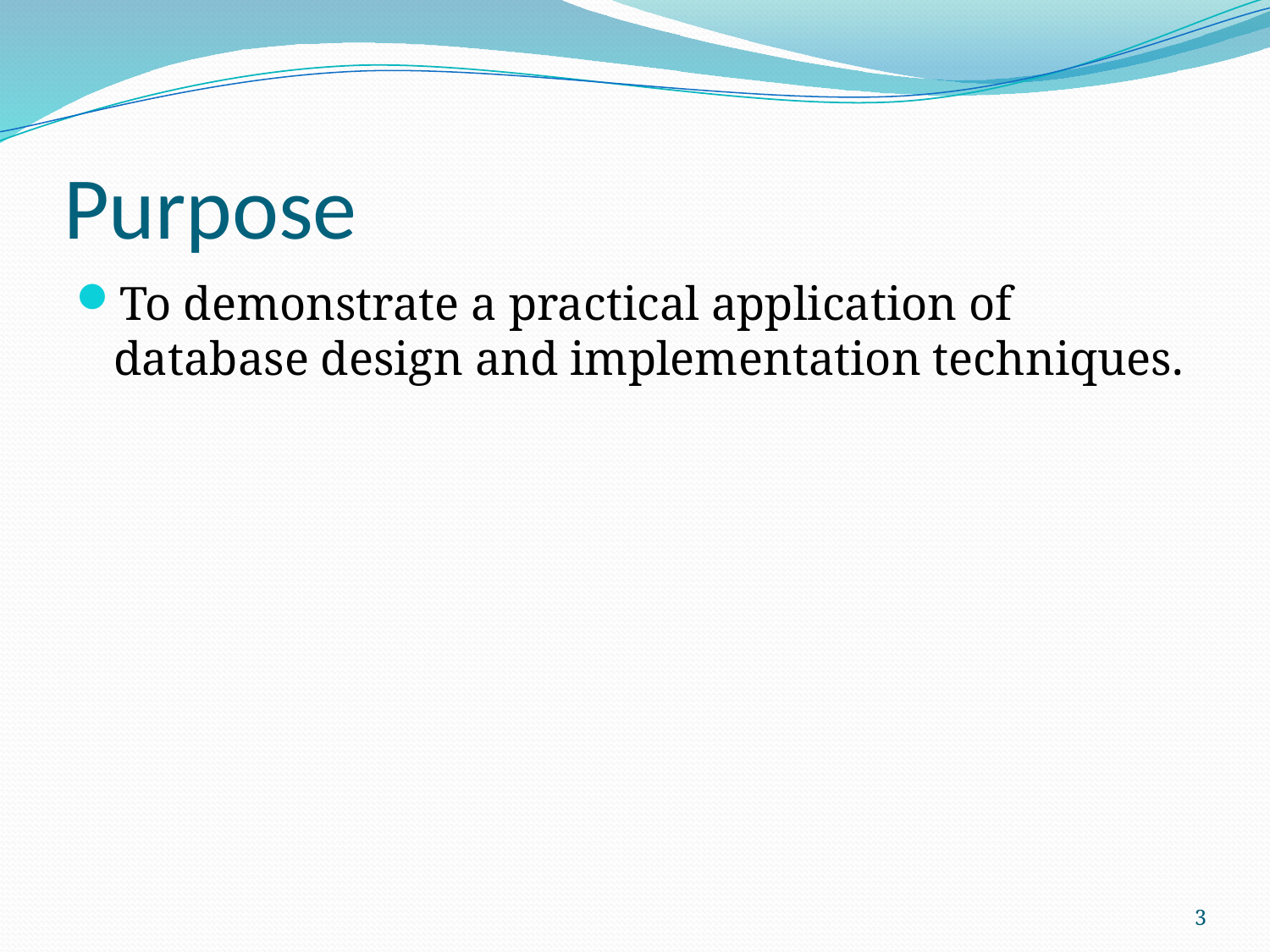

# Purpose
To demonstrate a practical application of database design and implementation techniques.

3